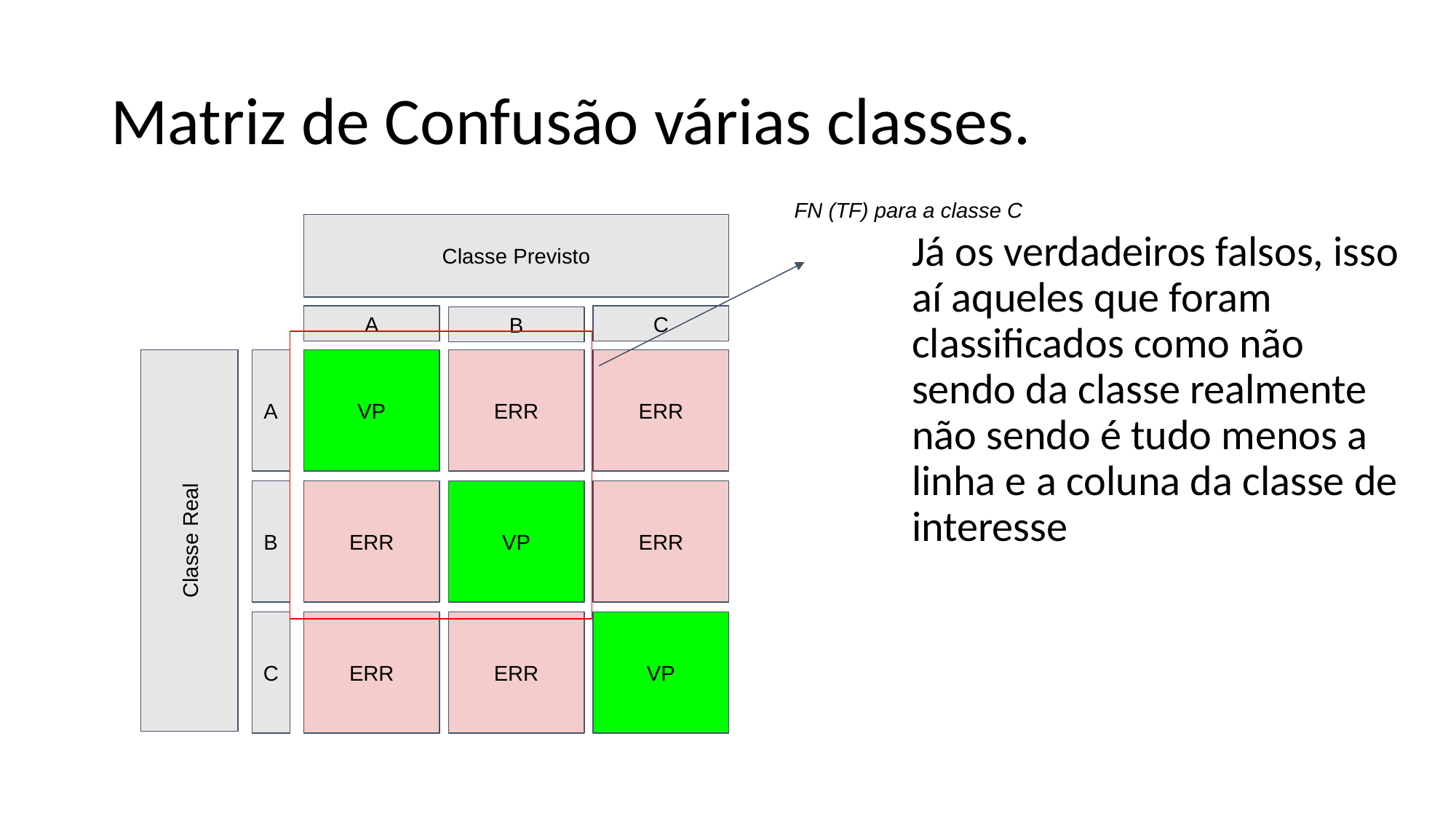

# Matriz de Confusão várias classes.
FN (TF) para a classe C
Classe Previsto
Já os verdadeiros falsos, isso aí aqueles que foram classificados como não sendo da classe realmente não sendo é tudo menos a linha e a coluna da classe de interesse
A
C
B

A
VP
ERR
ERR
B
ERR
VP
ERR
Classe Real
C
ERR
ERR
VP